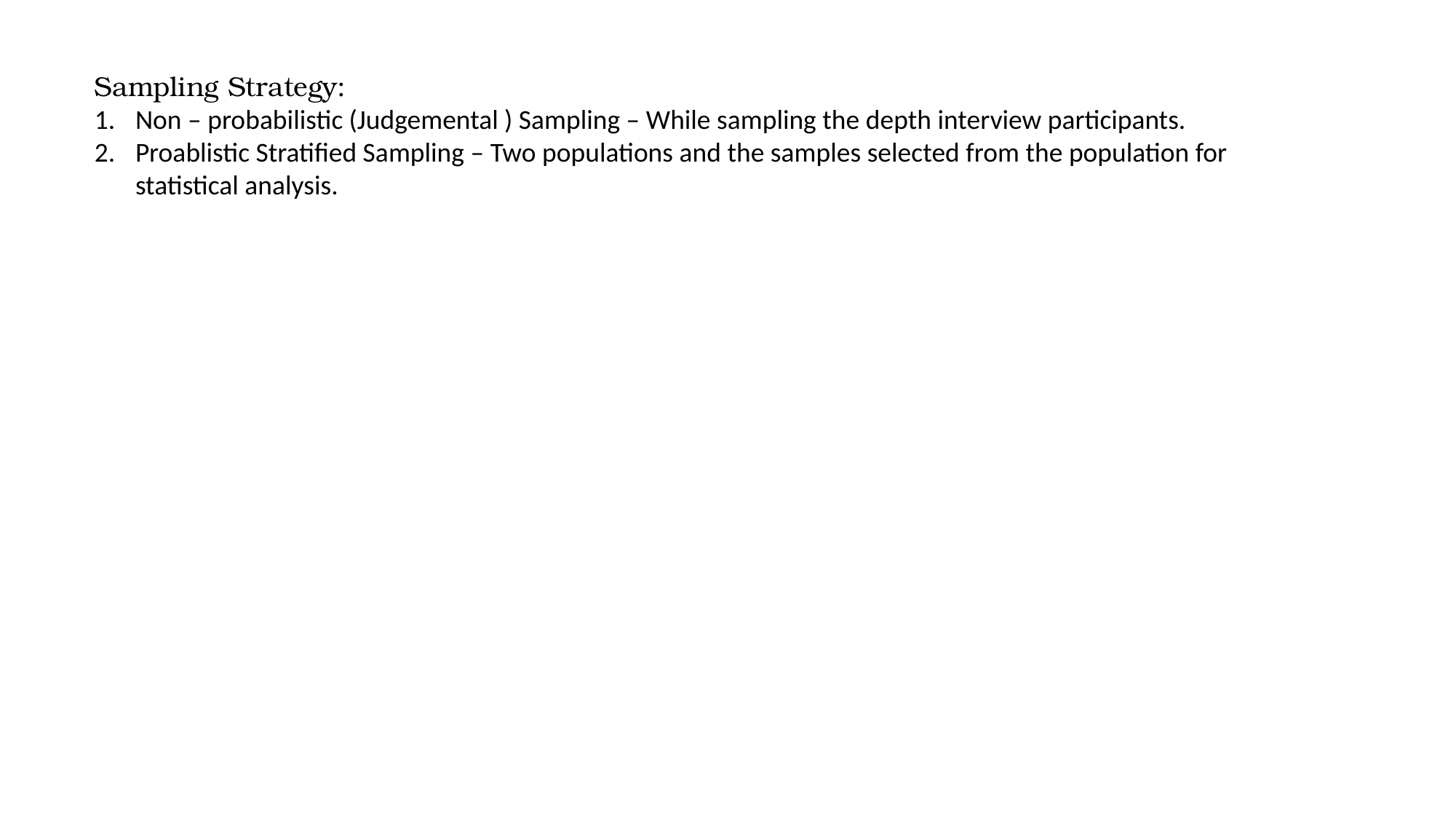

Sampling Strategy:
Non – probabilistic (Judgemental ) Sampling – While sampling the depth interview participants.
Proablistic Stratified Sampling – Two populations and the samples selected from the population for statistical analysis.